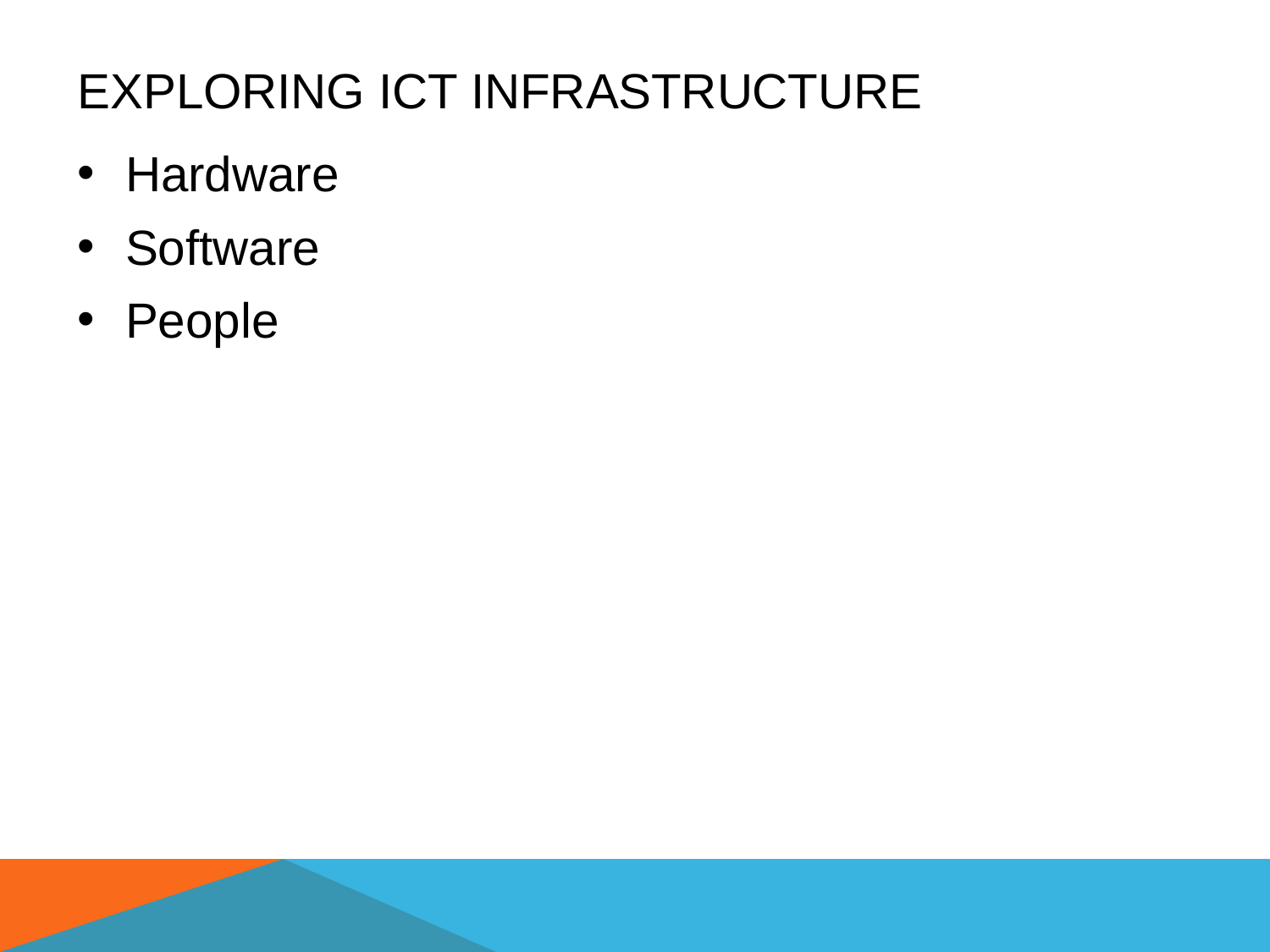

# Exploring ICT Infrastructure
Hardware
Software
People